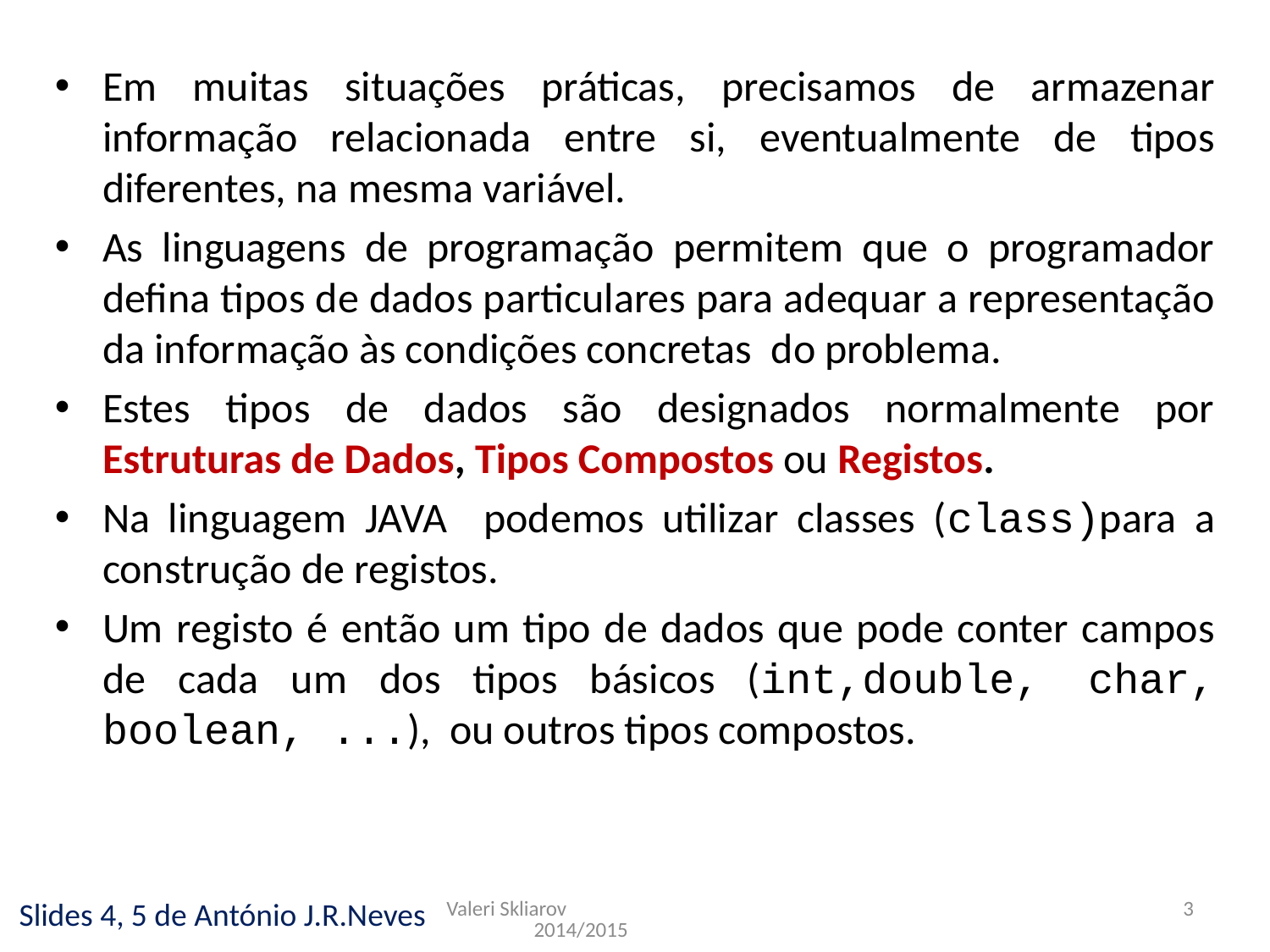

Em muitas situações práticas, precisamos de armazenar informação relacionada entre si, eventualmente de tipos diferentes, na mesma variável.
As linguagens de programação permitem que o programador defina tipos de dados particulares para adequar a representação da informação às condições concretas  do problema.
Estes tipos de dados são designados normalmente por Estruturas de Dados, Tipos Compostos ou Registos.
Na linguagem JAVA  podemos utilizar classes (class)para a construção de registos.
Um registo é então um tipo de dados que pode conter campos de cada um dos tipos básicos (int,double, char, boolean, ...),  ou outros tipos compostos.

Valeri Skliarov                                                                      2014/2015
3
Slides 4, 5 de António J.R.Neves